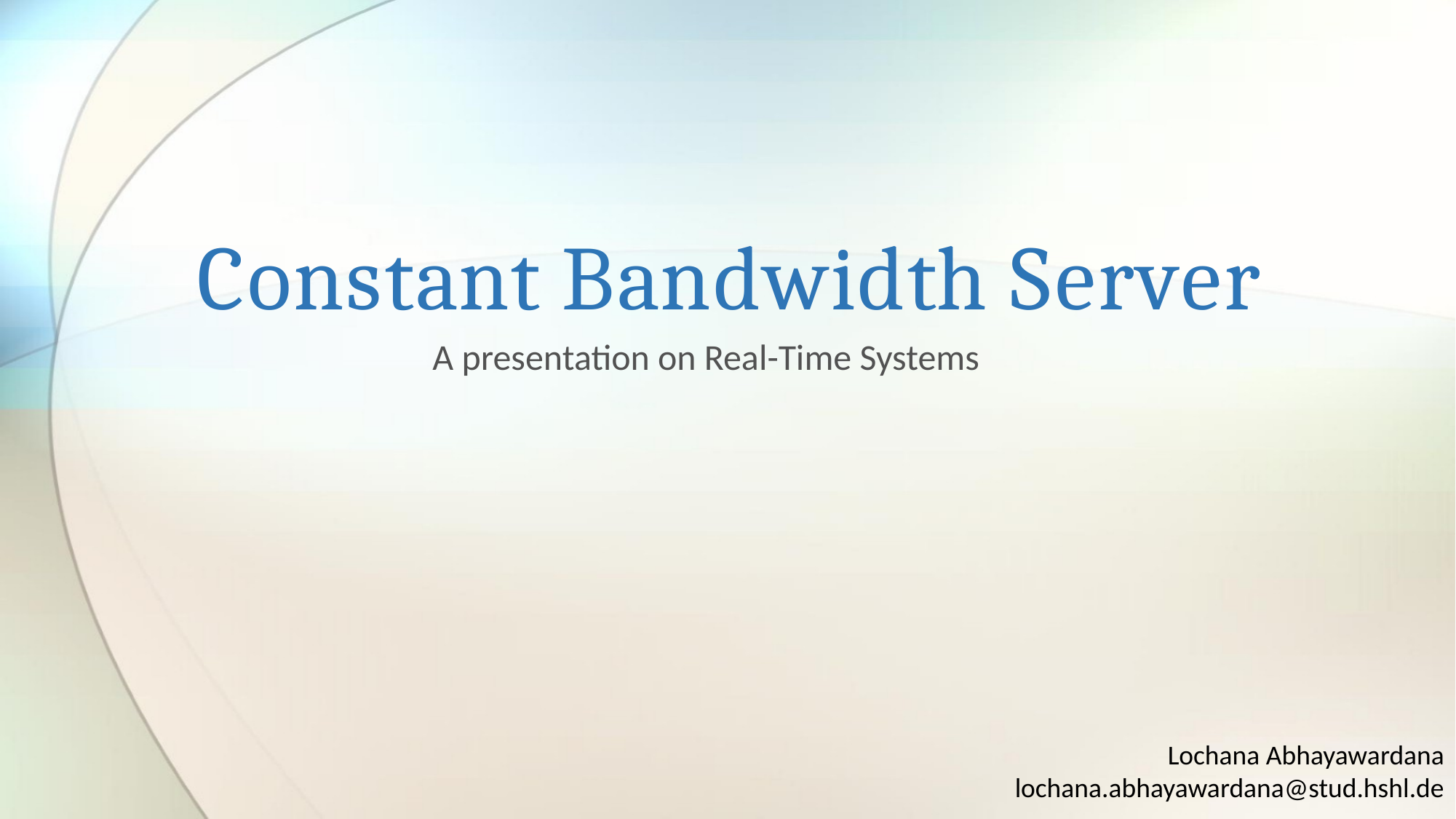

# Constant Bandwidth Server
A presentation on Real-Time Systems
Lochana Abhayawardana
lochana.abhayawardana@stud.hshl.de